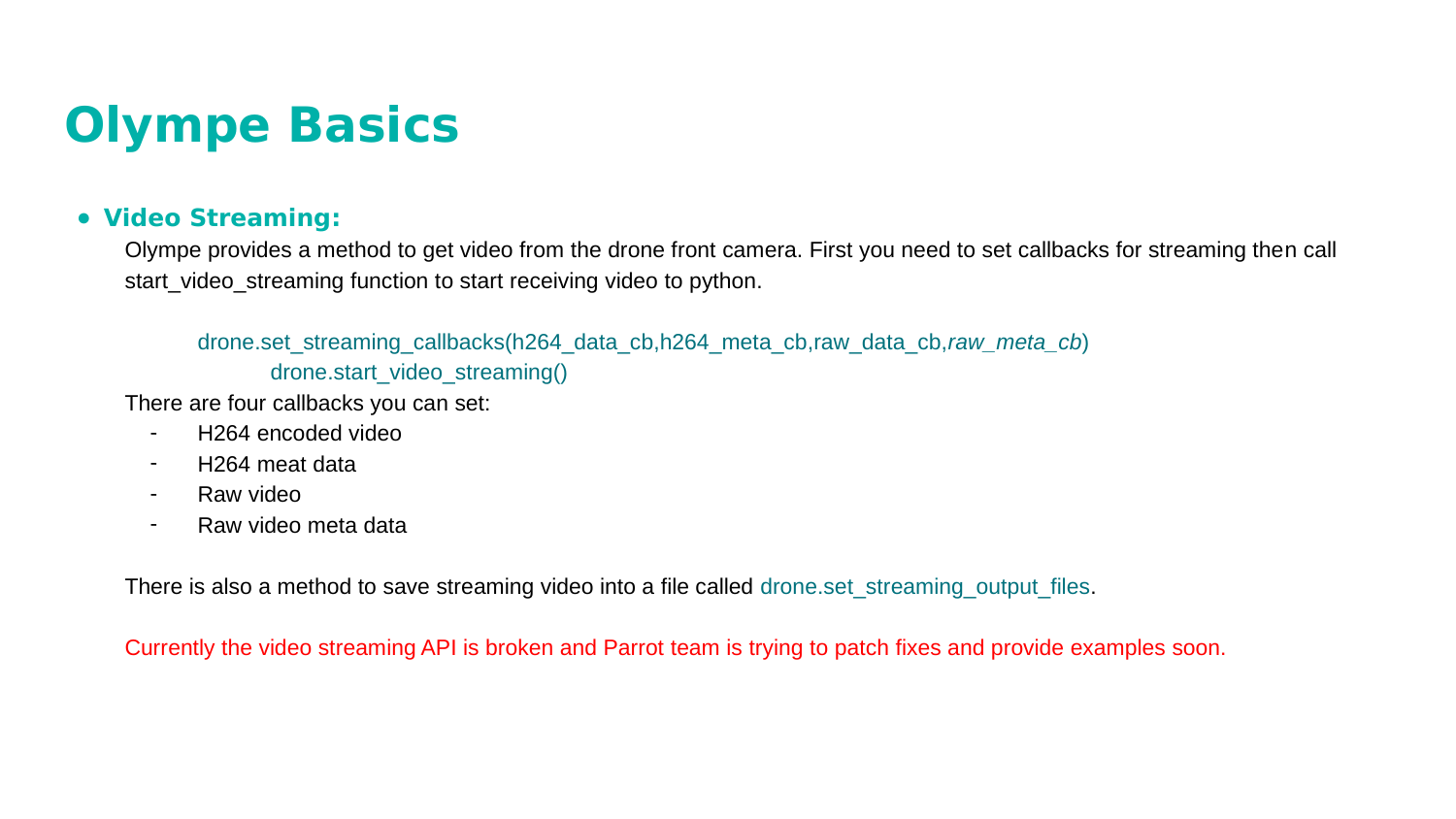

# Olympe Basics
Video Streaming:
Olympe provides a method to get video from the drone front camera. First you need to set callbacks for streaming then call start_video_streaming function to start receiving video to python.

drone.set_streaming_callbacks(h264_data_cb,h264_meta_cb,raw_data_cb,raw_meta_cb)
    	drone.start_video_streaming()
There are four callbacks you can set:
H264 encoded video
H264 meat data
Raw video
Raw video meta data

There is also a method to save streaming video into a file called drone.set_streaming_output_files.

Currently the video streaming API is broken and Parrot team is trying to patch fixes and provide examples soon.